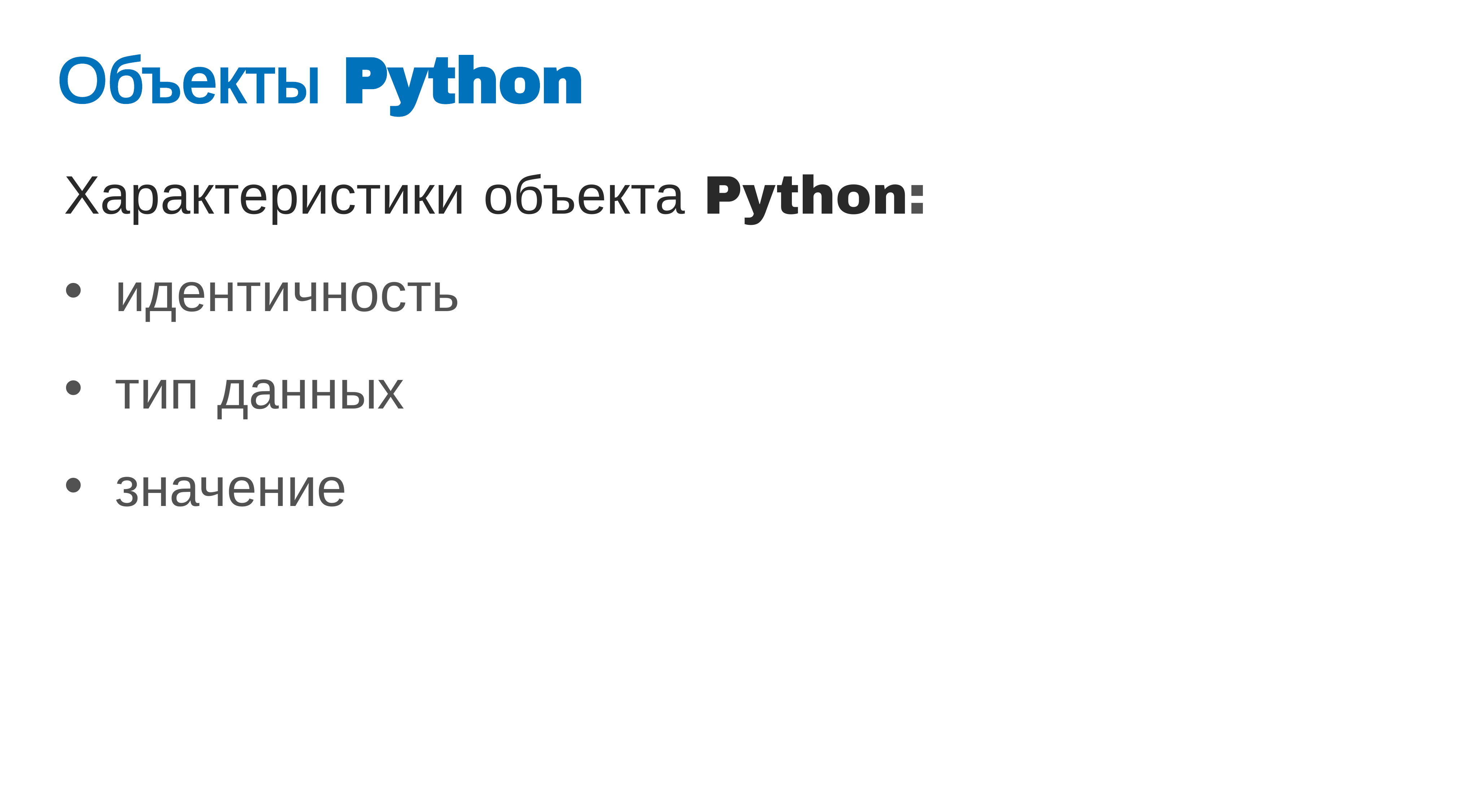

# Объекты Python
Характеристики объекта Python:
идентичность
тип данных
значение
16